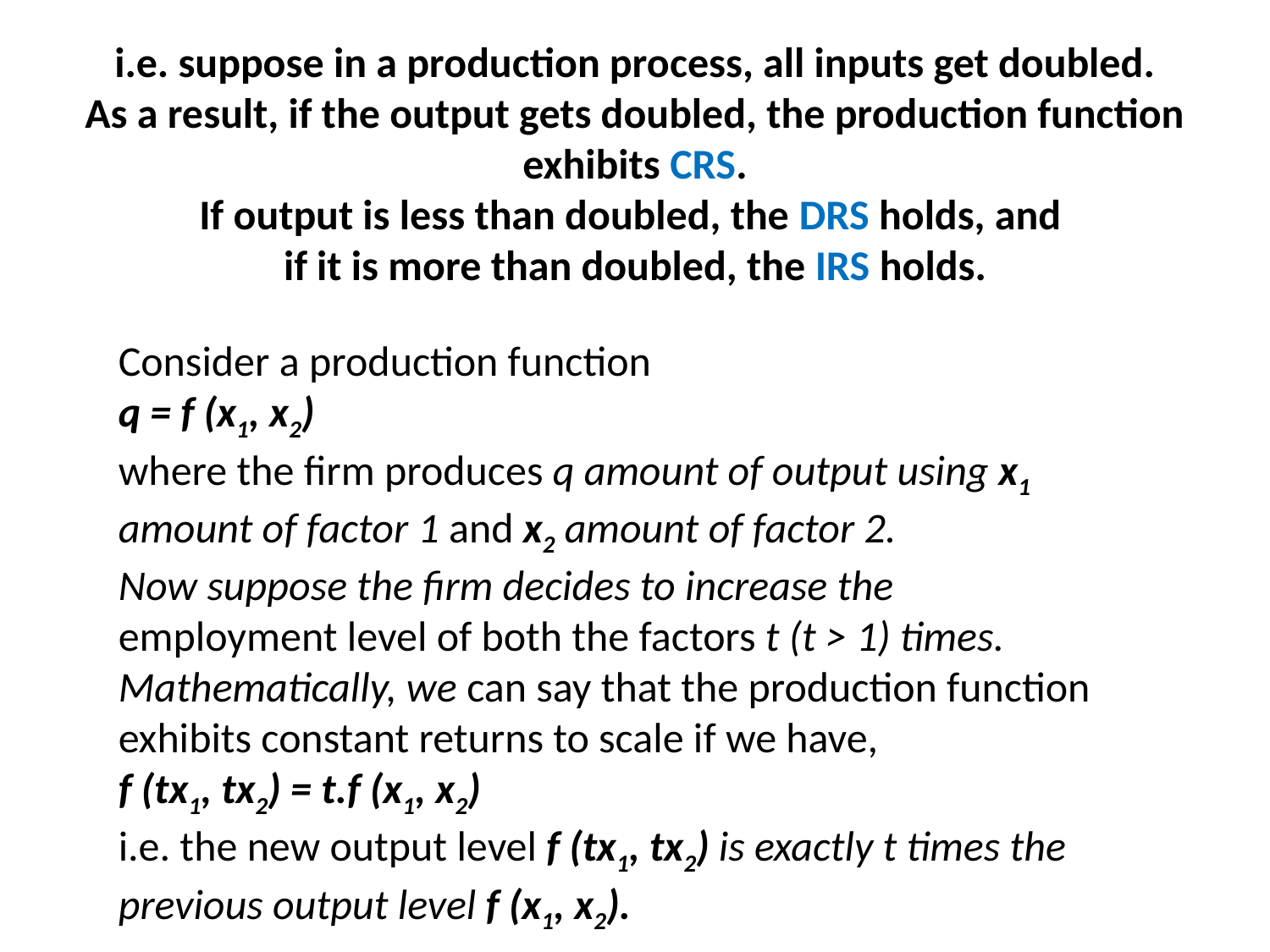

# i.e. suppose in a production process, all inputs get doubled. As a result, if the output gets doubled, the production function exhibits CRS. If output is less than doubled, the DRS holds, and if it is more than doubled, the IRS holds.
Consider a production function
q = f (x1, x2)
where the firm produces q amount of output using x1 amount of factor 1 and x2 amount of factor 2.
Now suppose the firm decides to increase the employment level of both the factors t (t > 1) times. Mathematically, we can say that the production function exhibits constant returns to scale if we have,
f (tx1, tx2) = t.f (x1, x2)
i.e. the new output level f (tx1, tx2) is exactly t times the previous output level f (x1, x2).